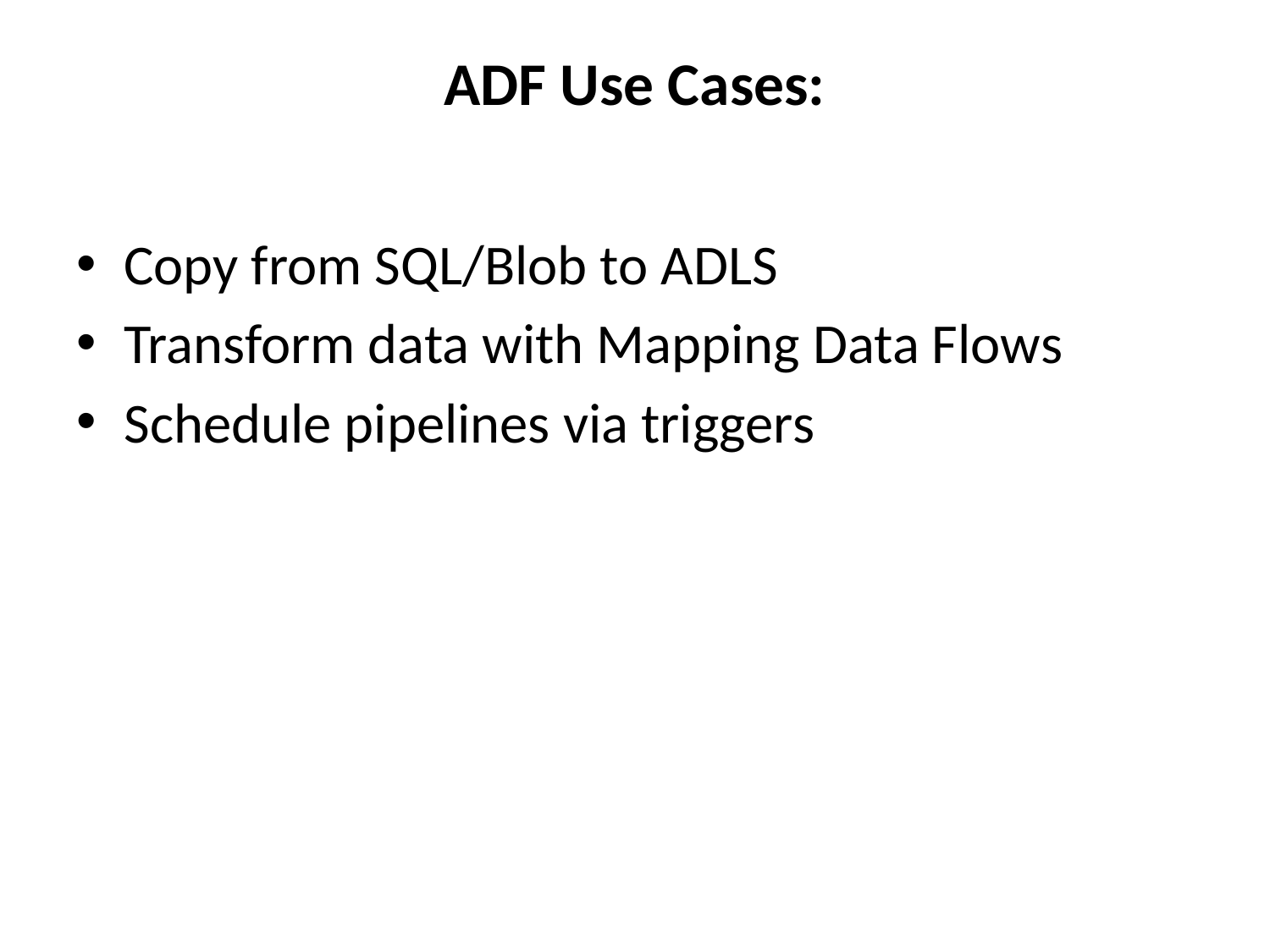

# ADF Use Cases:
Copy from SQL/Blob to ADLS
Transform data with Mapping Data Flows
Schedule pipelines via triggers